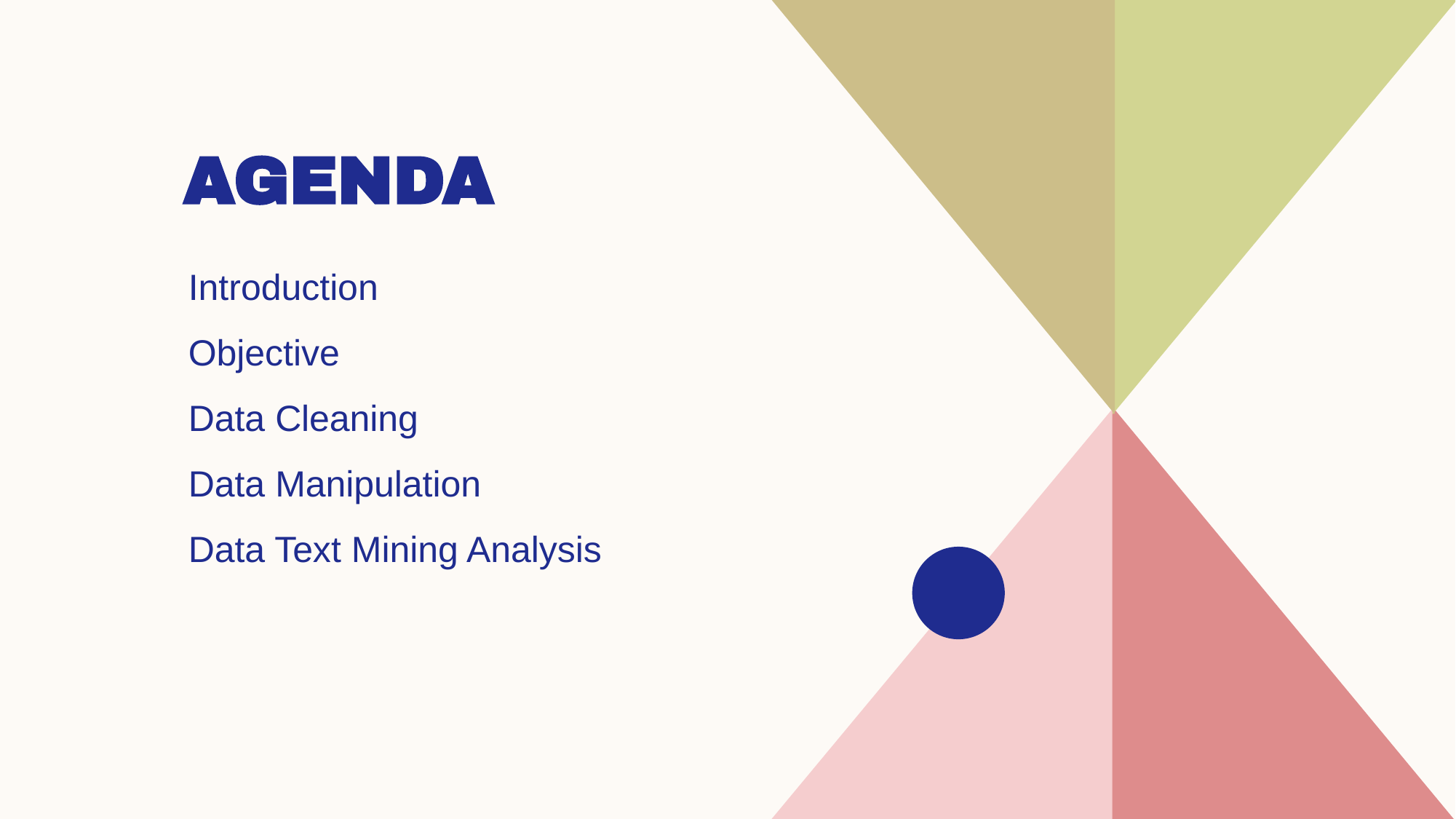

# AGENDA
Introduction
Objective
Data Cleaning
Data Manipulation
​Data Text Mining Analysis

​